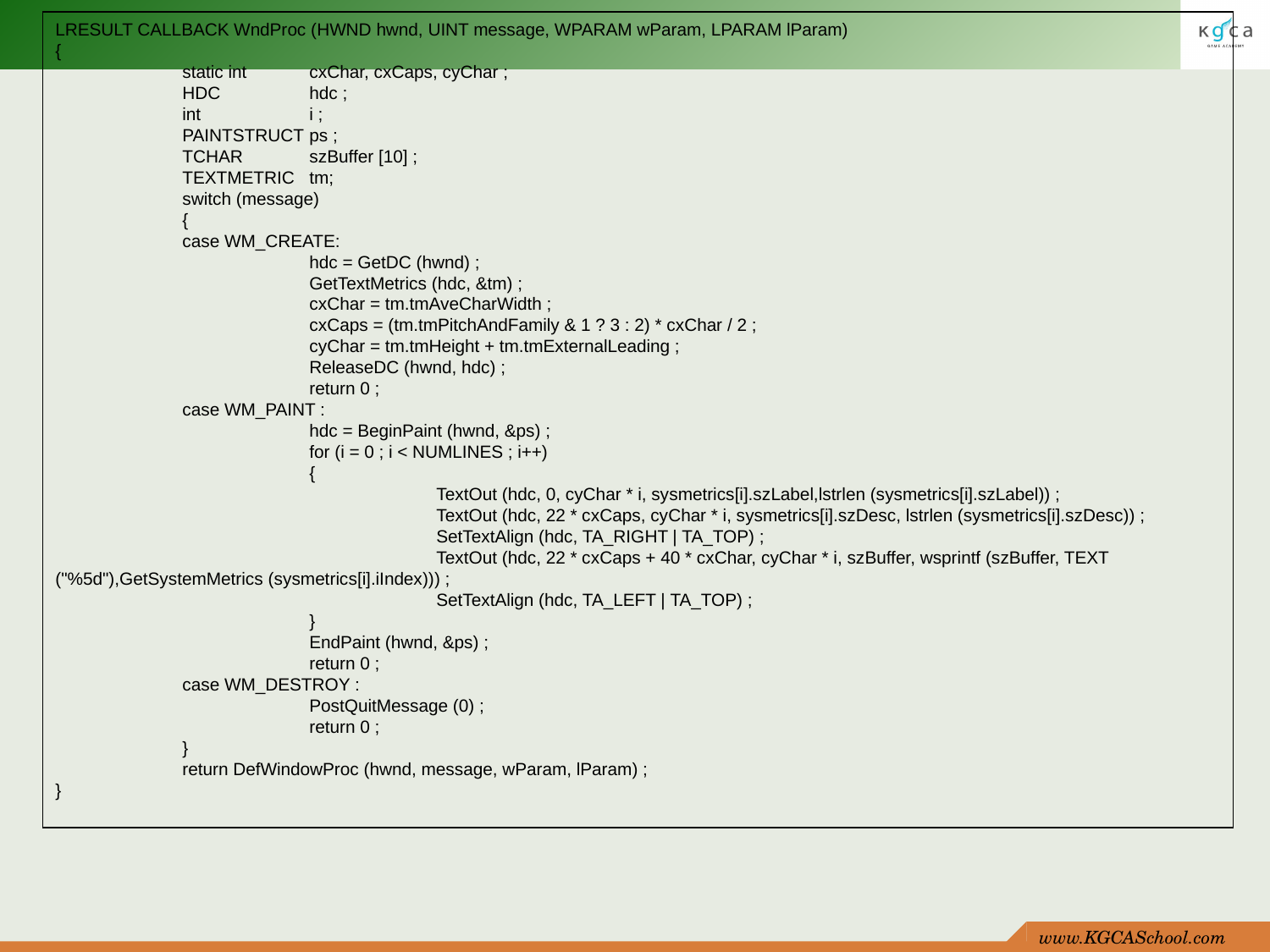

LRESULT CALLBACK WndProc (HWND hwnd, UINT message, WPARAM wParam, LPARAM lParam)
{
	static int  	cxChar, cxCaps, cyChar ;
	HDC         	hdc ;
	int         	i ;
	PAINTSTRUCT 	ps ;
	TCHAR       	szBuffer [10] ;
	TEXTMETRIC  	tm;
	switch (message)
	{
	case WM_CREATE:
		hdc = GetDC (hwnd) ;
		GetTextMetrics (hdc, &tm) ;
		cxChar = tm.tmAveCharWidth ;
		cxCaps = (tm.tmPitchAndFamily & 1 ? 3 : 2) * cxChar / 2 ;
		cyChar = tm.tmHeight + tm.tmExternalLeading ;
		ReleaseDC (hwnd, hdc) ;
		return 0 ;
	case WM_PAINT :
		hdc = BeginPaint (hwnd, &ps) ;
		for (i = 0 ; i < NUMLINES ; i++)
		{
			TextOut (hdc, 0, cyChar * i, sysmetrics[i].szLabel,lstrlen (sysmetrics[i].szLabel)) ;
			TextOut (hdc, 22 * cxCaps, cyChar * i, sysmetrics[i].szDesc, lstrlen (sysmetrics[i].szDesc)) ;
			SetTextAlign (hdc, TA_RIGHT | TA_TOP) ;
			TextOut (hdc, 22 * cxCaps + 40 * cxChar, cyChar * i, szBuffer, wsprintf (szBuffer, TEXT ("%5d"),GetSystemMetrics (sysmetrics[i].iIndex))) ;
			SetTextAlign (hdc, TA_LEFT | TA_TOP) ;
		}
		EndPaint (hwnd, &ps) ;
		return 0 ;
	case WM_DESTROY :
		PostQuitMessage (0) ;
		return 0 ;
	}
	return DefWindowProc (hwnd, message, wParam, lParam) ;
}